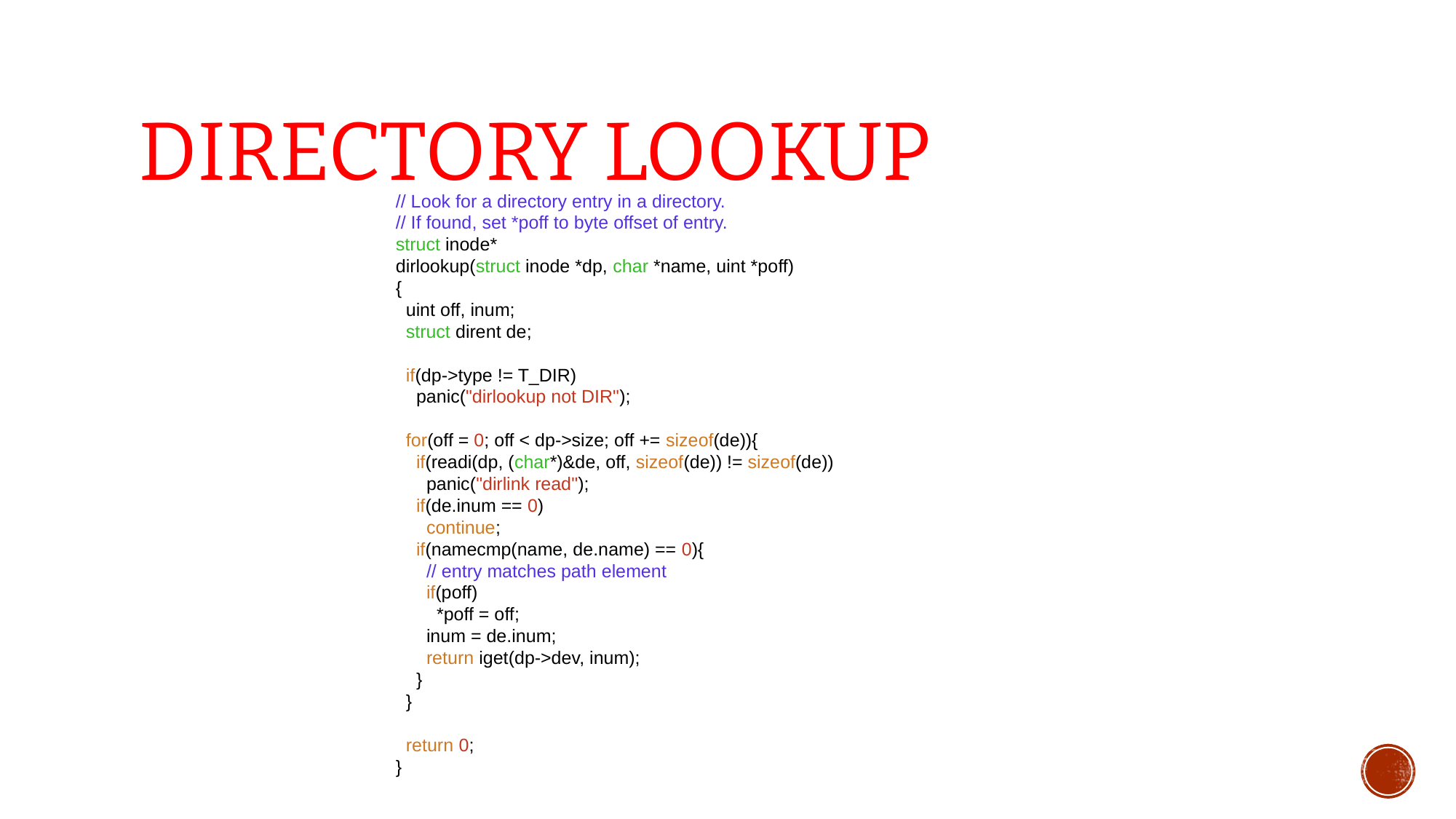

# Directory Lookup
// Look for a directory entry in a directory.
// If found, set *poff to byte offset of entry.
struct inode*
dirlookup(struct inode *dp, char *name, uint *poff)
{
  uint off, inum;
  struct dirent de;

  if(dp->type != T_DIR)
    panic("dirlookup not DIR");

  for(off = 0; off < dp->size; off += sizeof(de)){
    if(readi(dp, (char*)&de, off, sizeof(de)) != sizeof(de))
      panic("dirlink read");
    if(de.inum == 0)
      continue;
    if(namecmp(name, de.name) == 0){
      // entry matches path element
      if(poff)
        *poff = off;
      inum = de.inum;
      return iget(dp->dev, inum);
    }
  }

  return 0;
}